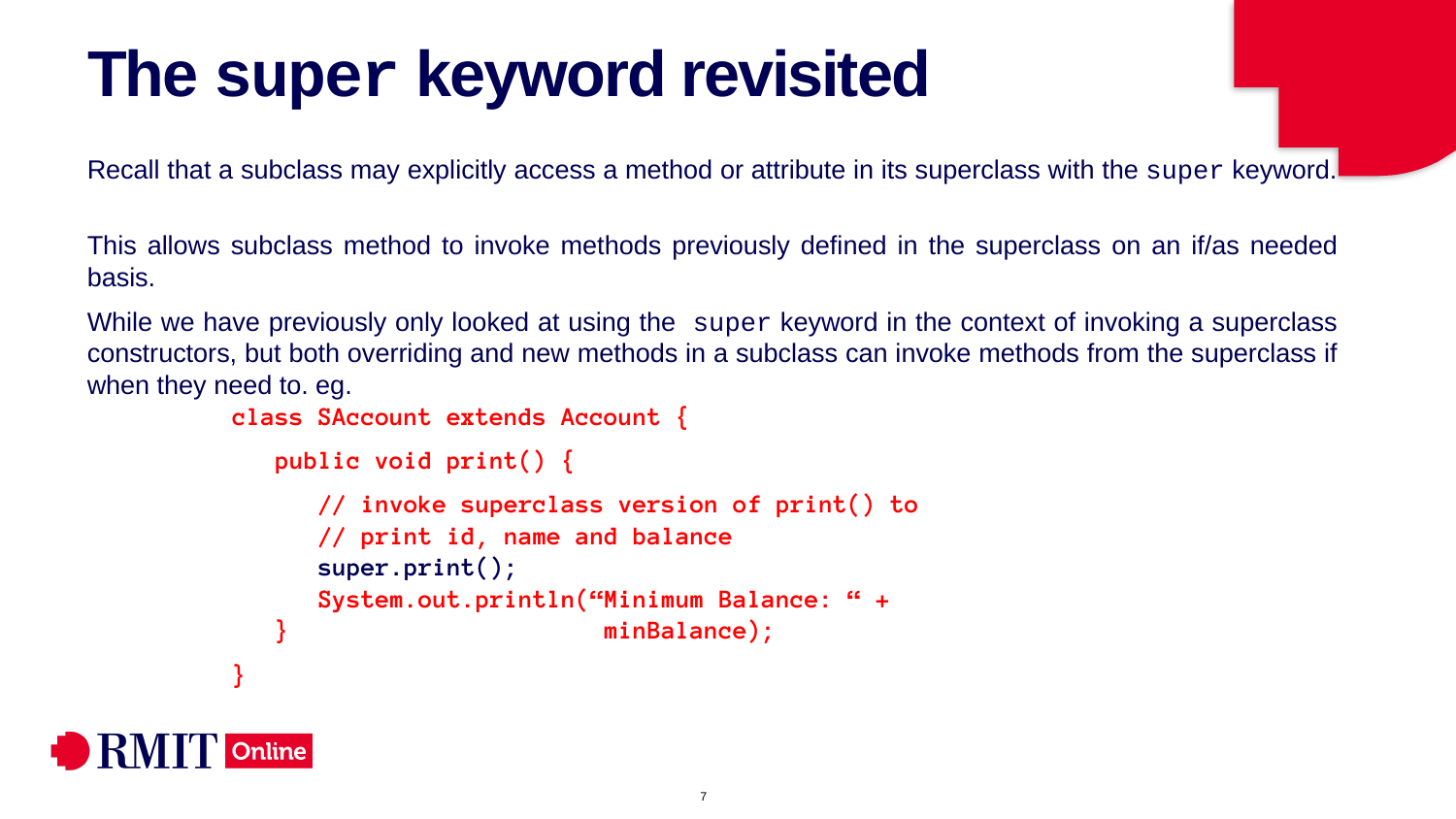

# The super keyword revisited
Recall that a subclass may explicitly access a method or attribute in its superclass with the super keyword.
This allows subclass method to invoke methods previously defined in the superclass on an if/as needed basis.
While we have previously only looked at using the  super keyword in the context of invoking a superclass constructors, but both overriding and new methods in a subclass can invoke methods from the superclass if when they need to. eg.
	class SAccount extends Account {
	   public void print() {
	      // invoke superclass version of print() to
	      // print id, name and balance
	      super.print();
	      System.out.println(“Minimum Balance: “ +
	   }                      minBalance);
	}